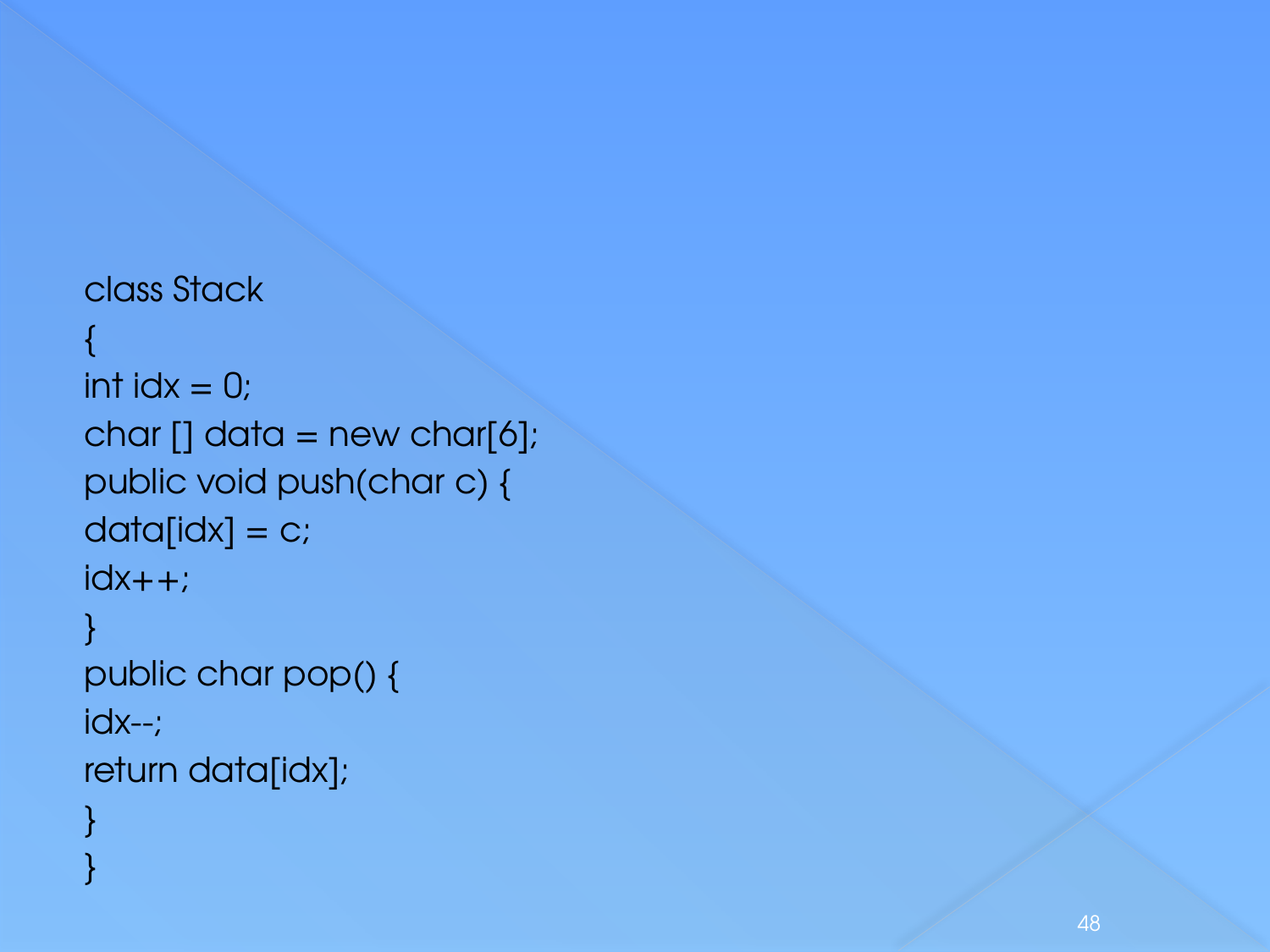

#
class Stack
{
int idx = 0;
char [] data = new char[6];
public void push(char c) {
data[idx] = c;
idx++;
}
public char pop() {
idx--;
return data[idx];
}
}
48